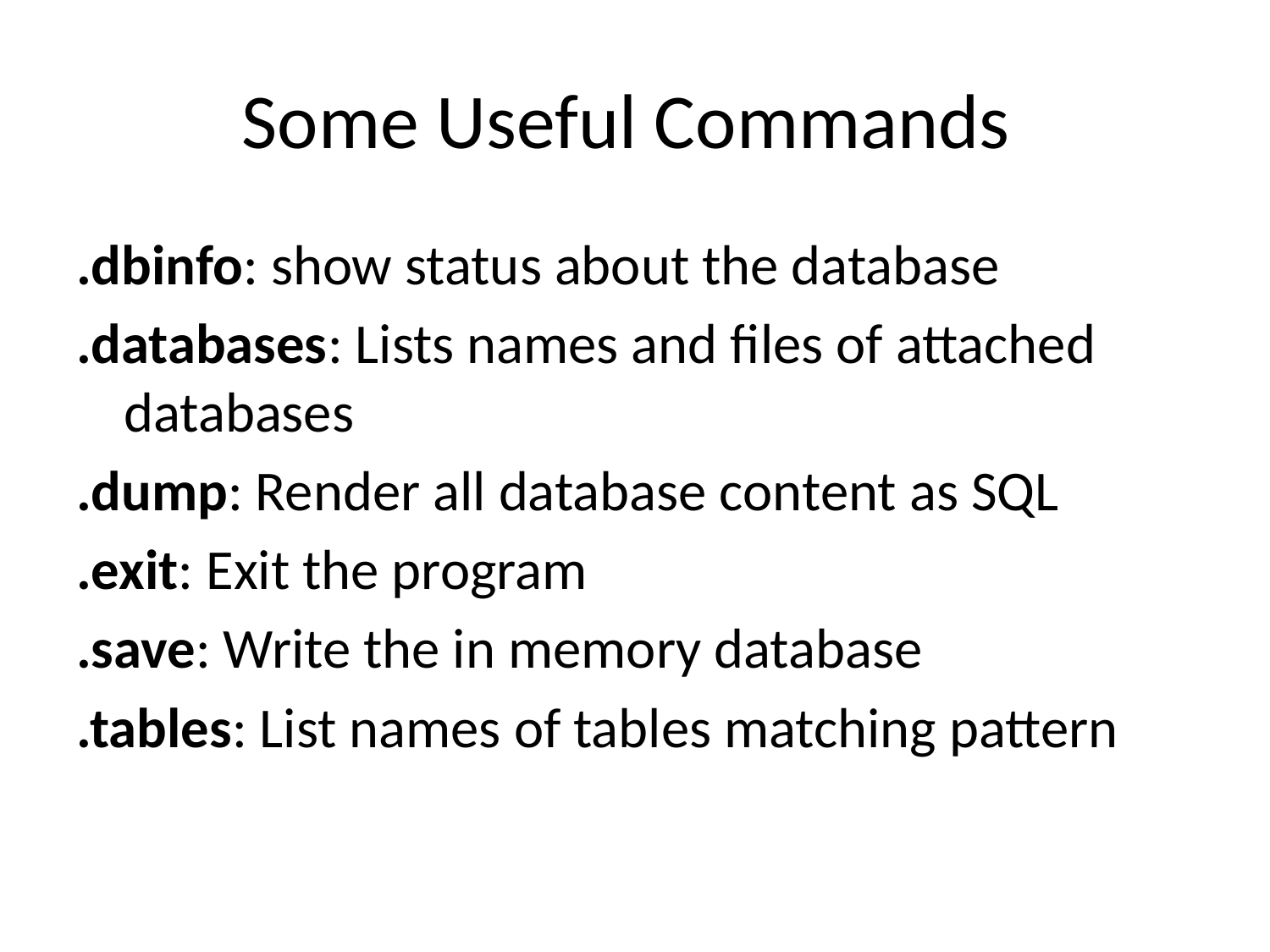

# Some Useful Commands
.dbinfo: show status about the database
.databases: Lists names and files of attached databases
.dump: Render all database content as SQL
.exit: Exit the program
.save: Write the in memory database
.tables: List names of tables matching pattern